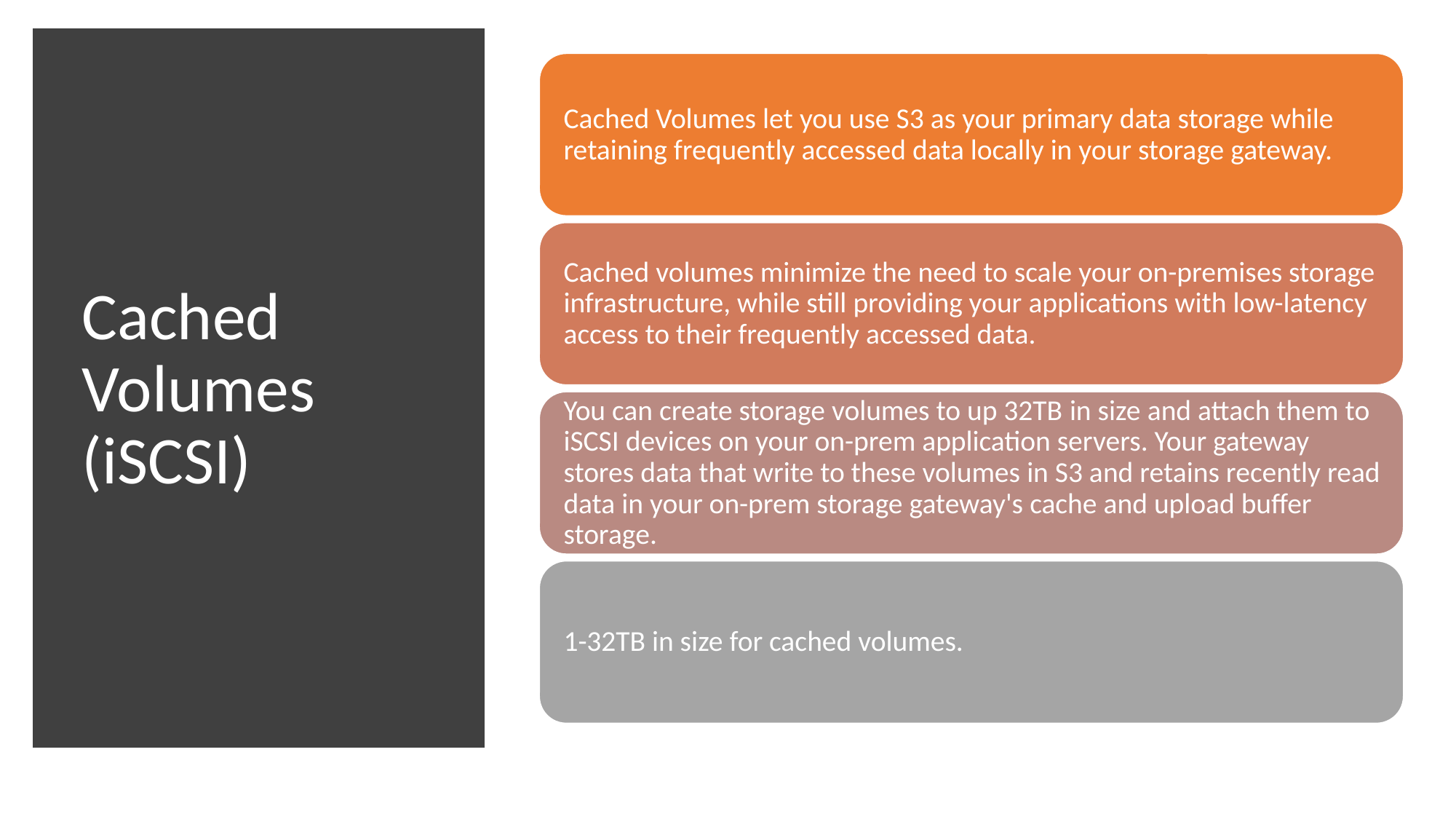

Cached Volumes let you use S3 as your primary data storage while retaining frequently accessed data locally in your storage gateway.
Cached volumes minimize the need to scale your on-premises storage infrastructure, while still providing your applications with low-latency access to their frequently accessed data.
You can create storage volumes to up 32TB in size and attach them to iSCSI devices on your on-prem application servers. Your gateway stores data that write to these volumes in S3 and retains recently read data in your on-prem storage gateway's cache and upload buffer storage.
1-32TB in size for cached volumes.
# Cached Volumes (iSCSI)